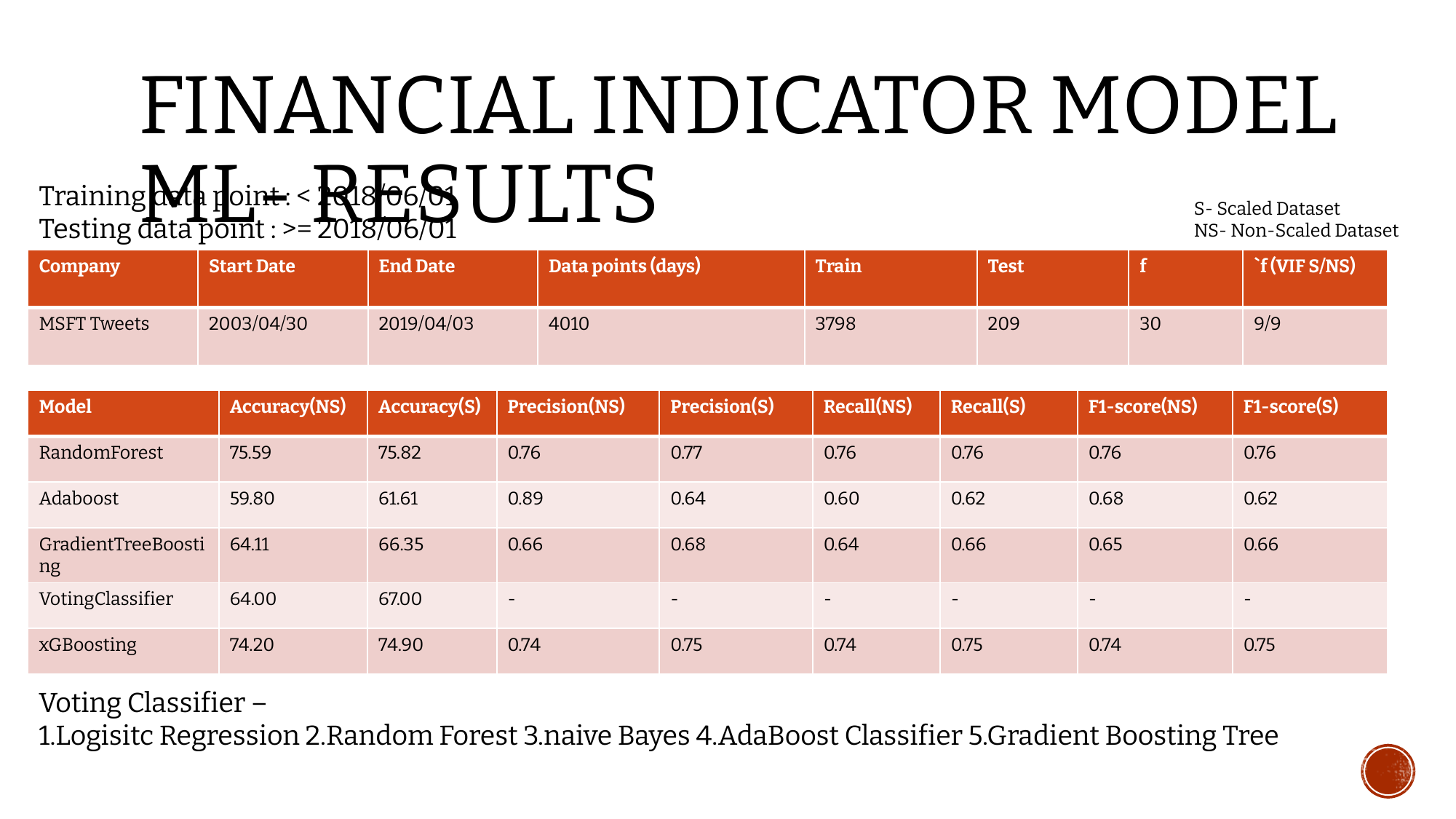

Financial Indicator Model ml- Results
Training data point : < 2018/06/01
Testing data point : >= 2018/06/01
S- Scaled Dataset
NS- Non-Scaled Dataset
| Company | Start Date | End Date | Data points (days) | Train | Test | f | `f (VIF S/NS) |
| --- | --- | --- | --- | --- | --- | --- | --- |
| MSFT Tweets | 2003/04/30 | 2019/04/03 | 4010 | 3798 | 209 | 30 | 9/9 |
| Model | Accuracy(NS) | Accuracy(S) | Precision(NS) | Precision(S) | Recall(NS) | Recall(S) | F1-score(NS) | F1-score(S) |
| --- | --- | --- | --- | --- | --- | --- | --- | --- |
| RandomForest | 75.59 | 75.82 | 0.76 | 0.77 | 0.76 | 0.76 | 0.76 | 0.76 |
| Adaboost | 59.80 | 61.61 | 0.89 | 0.64 | 0.60 | 0.62 | 0.68 | 0.62 |
| GradientTreeBoosting | 64.11 | 66.35 | 0.66 | 0.68 | 0.64 | 0.66 | 0.65 | 0.66 |
| VotingClassifier | 64.00 | 67.00 | - | - | - | - | - | - |
| xGBoosting | 74.20 | 74.90 | 0.74 | 0.75 | 0.74 | 0.75 | 0.74 | 0.75 |
Voting Classifier –
1.Logisitc Regression 2.Random Forest 3.naive Bayes 4.AdaBoost Classifier 5.Gradient Boosting Tree